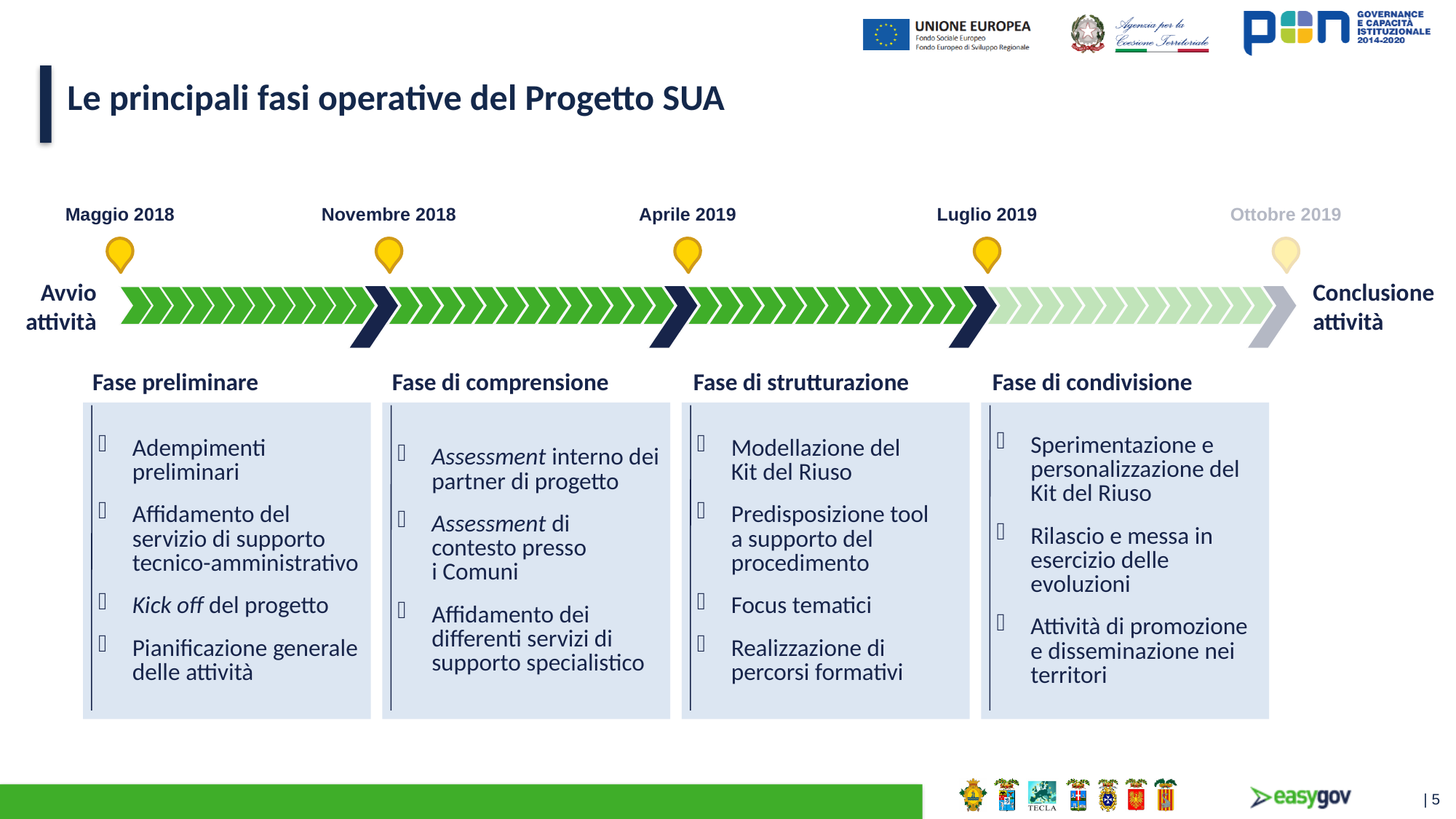

# Le principali fasi operative del Progetto SUA

Maggio 2018

Novembre 2018

Aprile 2019

Luglio 2019

Ottobre 2019

Avvio
attività
Conclusione
attività
Fase preliminare
Fase di comprensione
Fase di strutturazione
Fase di condivisione
Adempimenti preliminari
Affidamento del servizio di supporto tecnico-amministrativo
Kick off del progetto
Pianificazione generale delle attività
Assessment interno dei partner di progetto
Assessment di contesto presso
i Comuni
Affidamento dei differenti servizi di supporto specialistico
Modellazione del
Kit del Riuso
Predisposizione tool
a supporto del procedimento
Focus tematici
Realizzazione di percorsi formativi
Sperimentazione e personalizzazione del Kit del Riuso
Rilascio e messa in esercizio delle evoluzioni
Attività di promozione e disseminazione nei territori